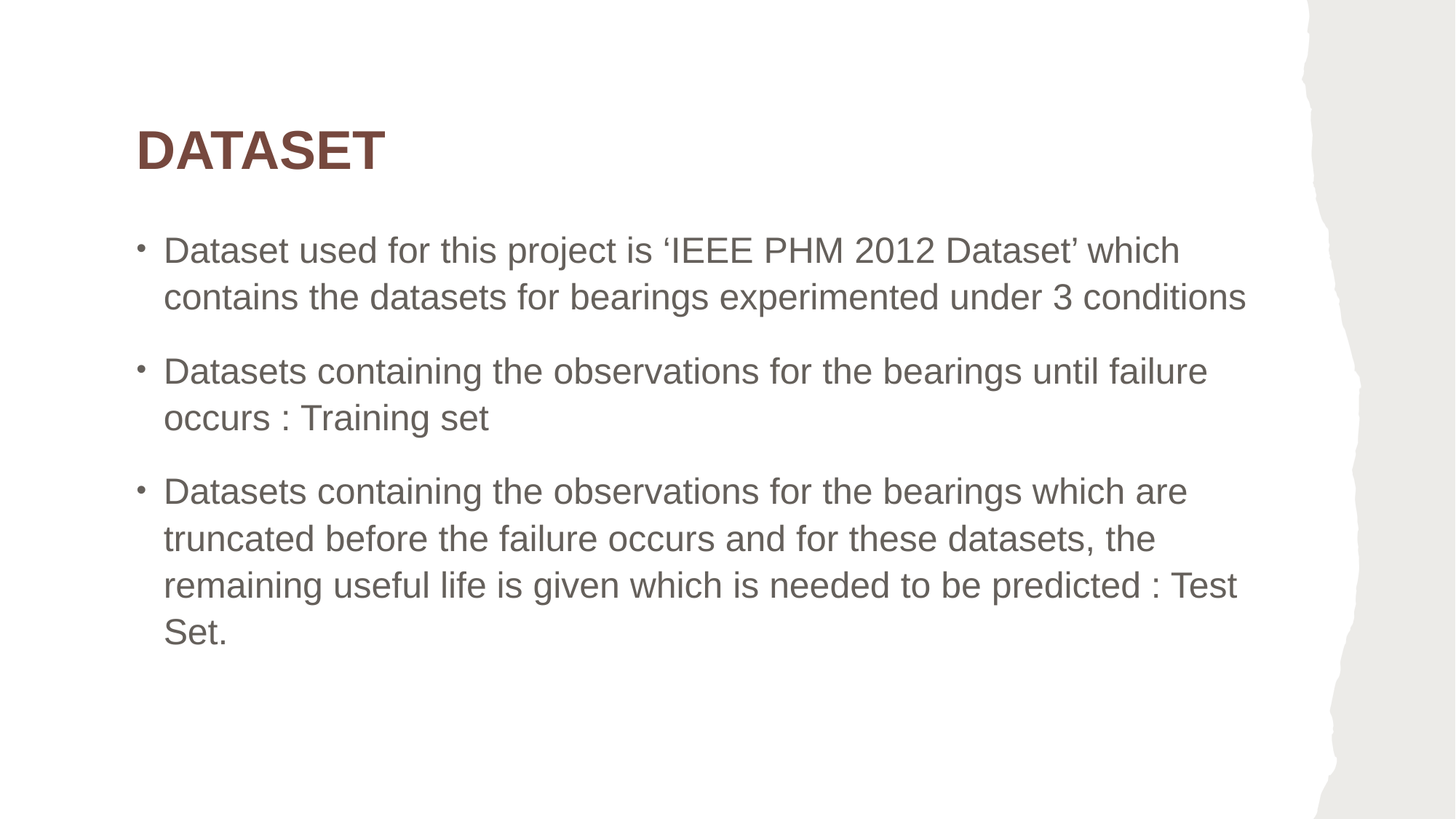

# DATASET
Dataset used for this project is ‘IEEE PHM 2012 Dataset’ which contains the datasets for bearings experimented under 3 conditions
Datasets containing the observations for the bearings until failure occurs : Training set
Datasets containing the observations for the bearings which are truncated before the failure occurs and for these datasets, the remaining useful life is given which is needed to be predicted : Test Set.